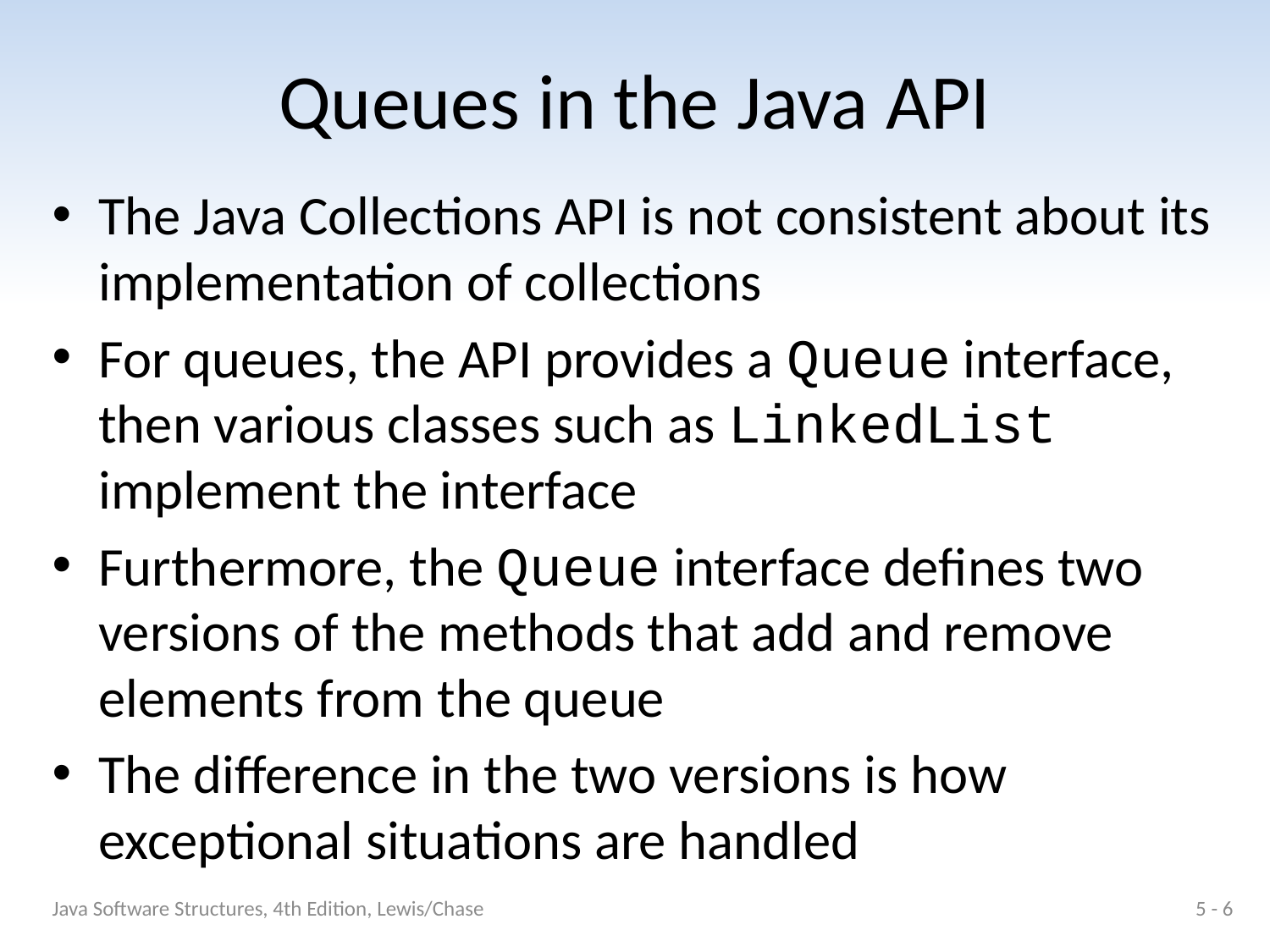

# Queues in the Java API
The Java Collections API is not consistent about its implementation of collections
For queues, the API provides a Queue interface, then various classes such as LinkedList implement the interface
Furthermore, the Queue interface defines two versions of the methods that add and remove elements from the queue
The difference in the two versions is how exceptional situations are handled
Java Software Structures, 4th Edition, Lewis/Chase
5 - 6